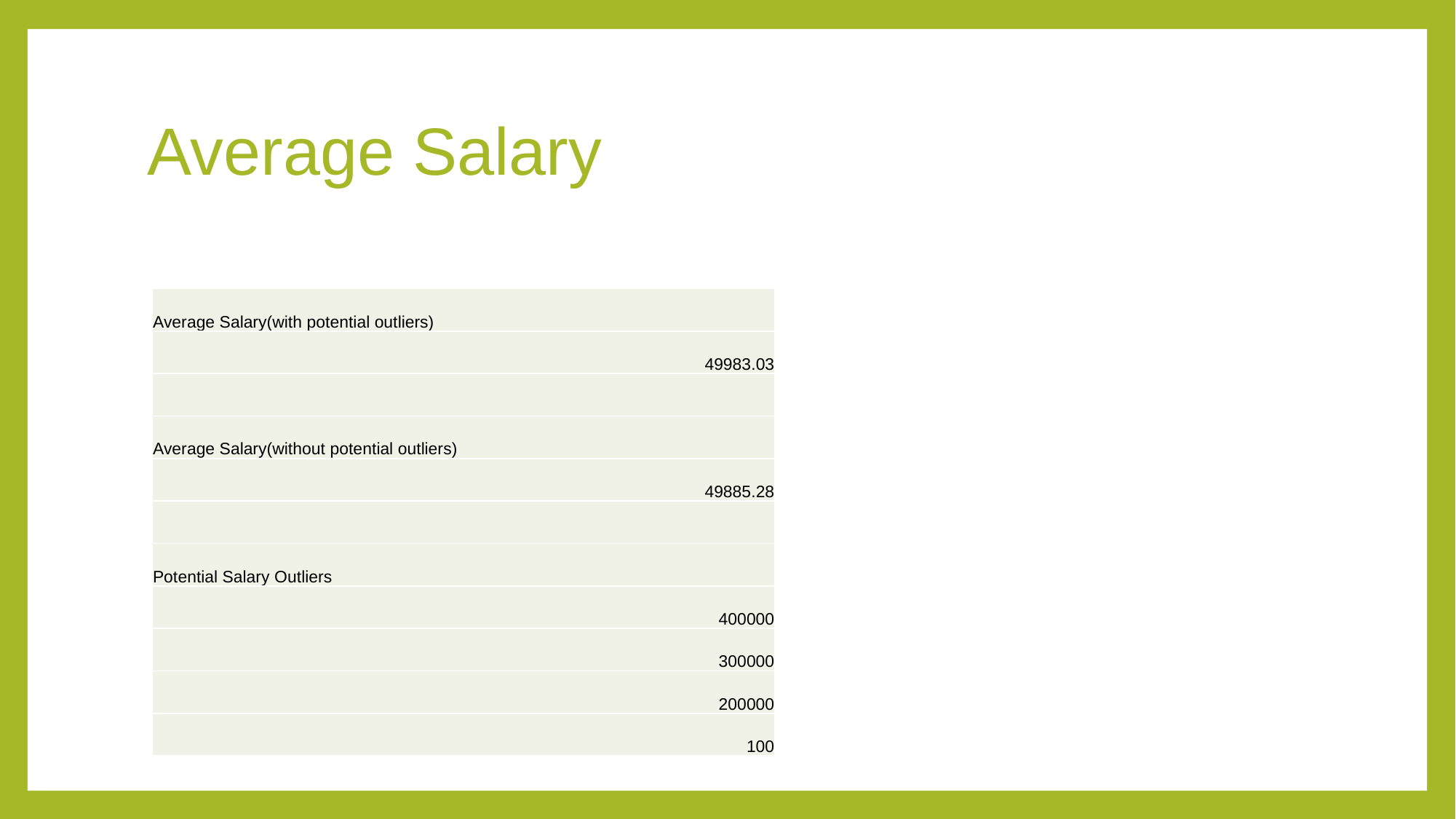

# Average Salary
| Average Salary(with potential outliers) |
| --- |
| 49983.03 |
|  |
| Average Salary(without potential outliers) |
| 49885.28 |
|  |
| Potential Salary Outliers |
| 400000 |
| 300000 |
| 200000 |
| 100 |